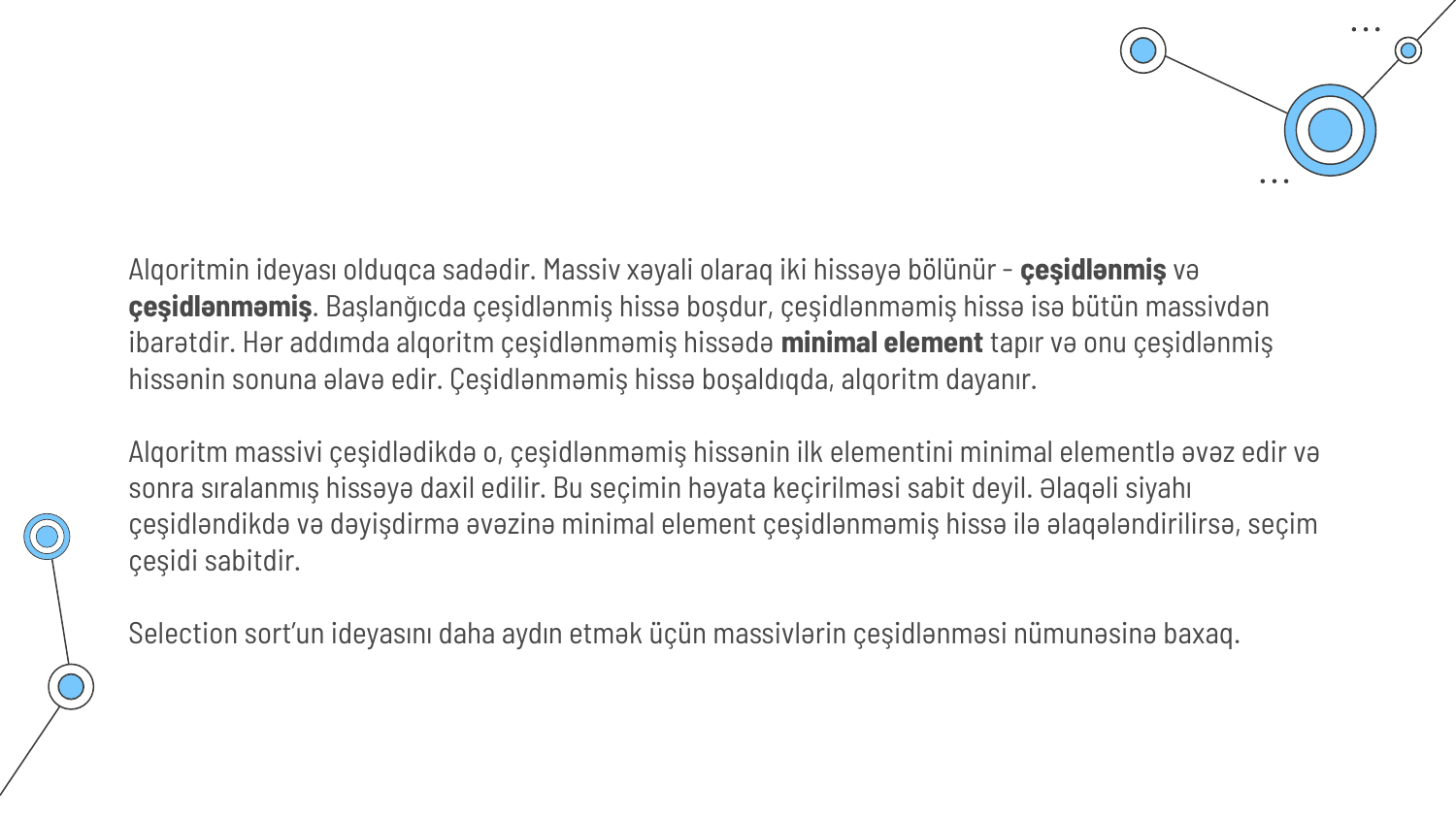

Alqoritmin ideyası olduqca sadədir. Massiv xəyali olaraq iki hissəyə bölünür - çeşidlənmiş və çeşidlənməmiş. Başlanğıcda çeşidlənmiş hissə boşdur, çeşidlənməmiş hissə isə bütün massivdən ibarətdir. Hər addımda alqoritm çeşidlənməmiş hissədə minimal element tapır və onu çeşidlənmiş hissənin sonuna əlavə edir. Çeşidlənməmiş hissə boşaldıqda, alqoritm dayanır.

Alqoritm massivi çeşidlədikdə o, çeşidlənməmiş hissənin ilk elementini minimal elementlə əvəz edir və sonra sıralanmış hissəyə daxil edilir. Bu seçimin həyata keçirilməsi sabit deyil. Əlaqəli siyahı çeşidləndikdə və dəyişdirmə əvəzinə minimal element çeşidlənməmiş hissə ilə əlaqələndirilirsə, seçim çeşidi sabitdir.

Selection sort’un ideyasını daha aydın etmək üçün massivlərin çeşidlənməsi nümunəsinə baxaq.